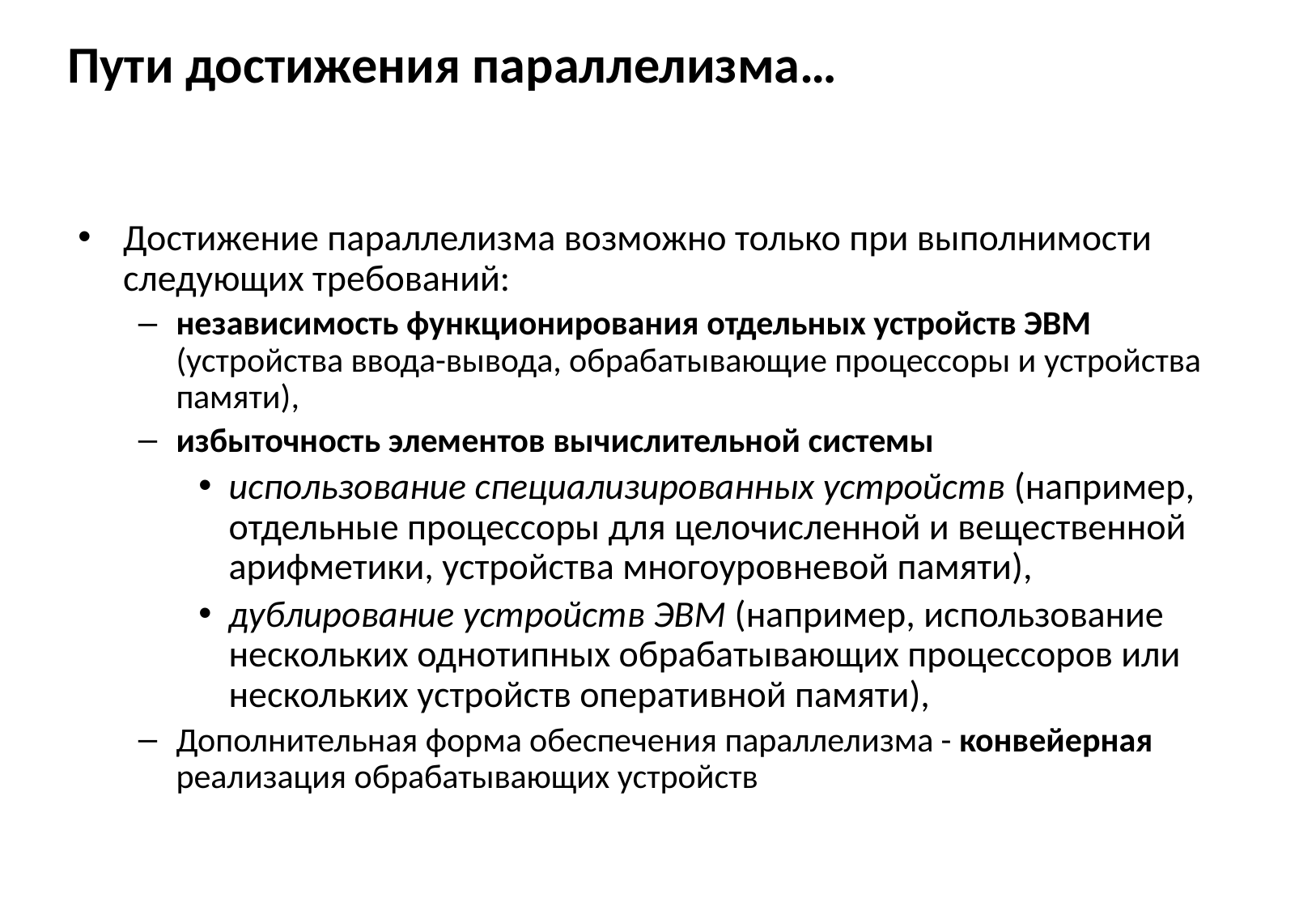

# Пути достижения параллелизма…
Достижение параллелизма возможно только при выполнимости следующих требований:
независимость функционирования отдельных устройств ЭВМ (устройства ввода-вывода, обрабатывающие процессоры и устройства памяти),
избыточность элементов вычислительной системы
использование специализированных устройств (например, отдельные процессоры для целочисленной и вещественной арифметики, устройства многоуровневой памяти),
дублирование устройств ЭВМ (например, использование нескольких однотипных обрабатывающих процессоров или нескольких устройств оперативной памяти),
Дополнительная форма обеспечения параллелизма - конвейерная реализация обрабатывающих устройств